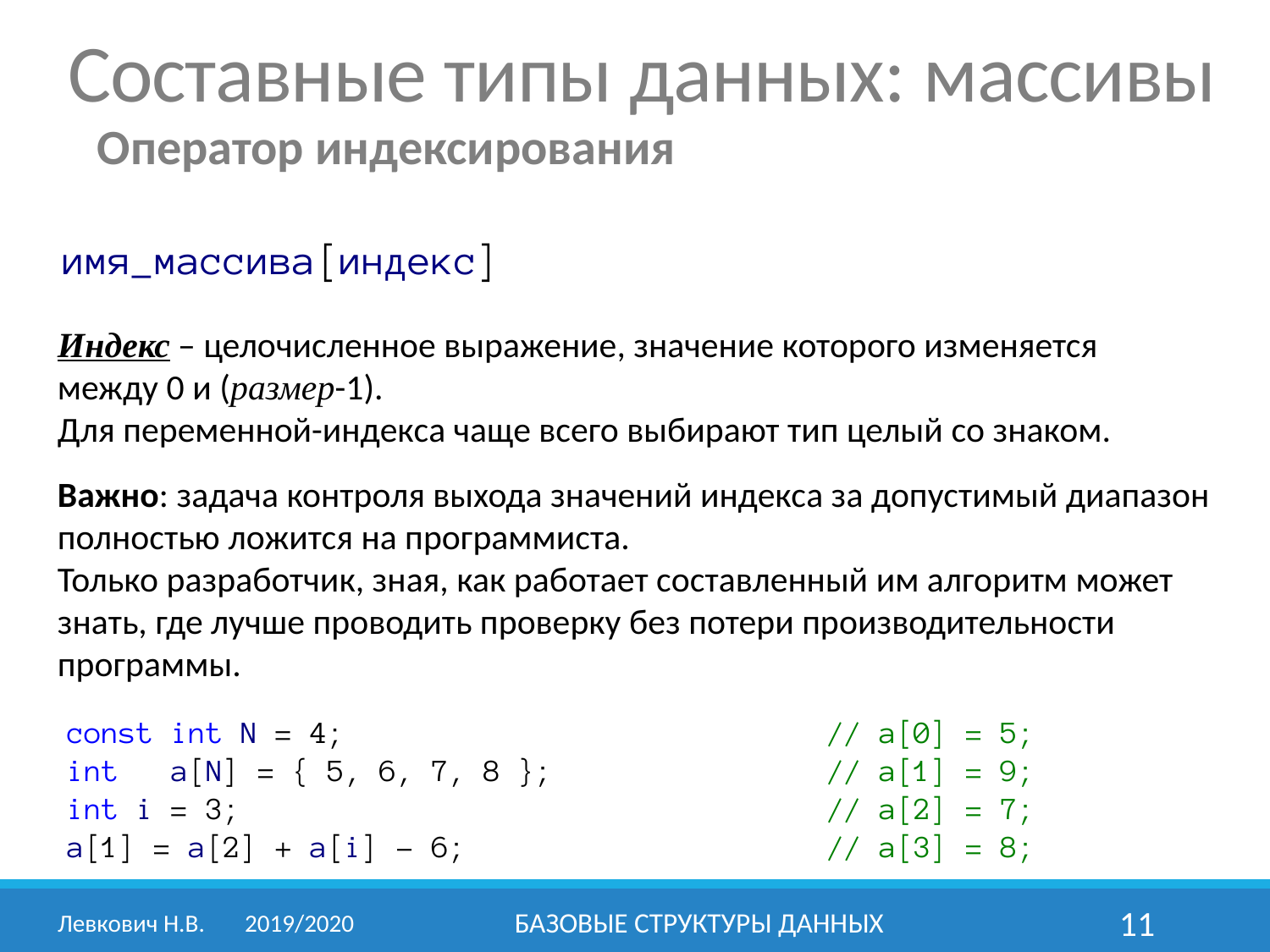

Составные типы данных: массивы
Оператор индексирования
имя_массива[индекс]
Индекс – целочисленное выражение, значение которого изменяется
между 0 и (размер-1).
Для переменной-индекса чаще всего выбирают тип целый со знаком.
Важно: задача контроля выхода значений индекса за допустимый диапазон полностью ложится на программиста.
Только разработчик, зная, как работает составленный им алгоритм может знать, где лучше проводить проверку без потери производительности программы.
const int N = 4;
int   a[N] = { 5, 6, 7, 8 };
int i = 3;
a[1] = a[2] + a[i] - 6;
// a[0] = 5;
// a[1] = 9;
// a[2] = 7;
// a[3] = 8;

Левкович Н.В.	2019/2020
Базовые структуры данных
11